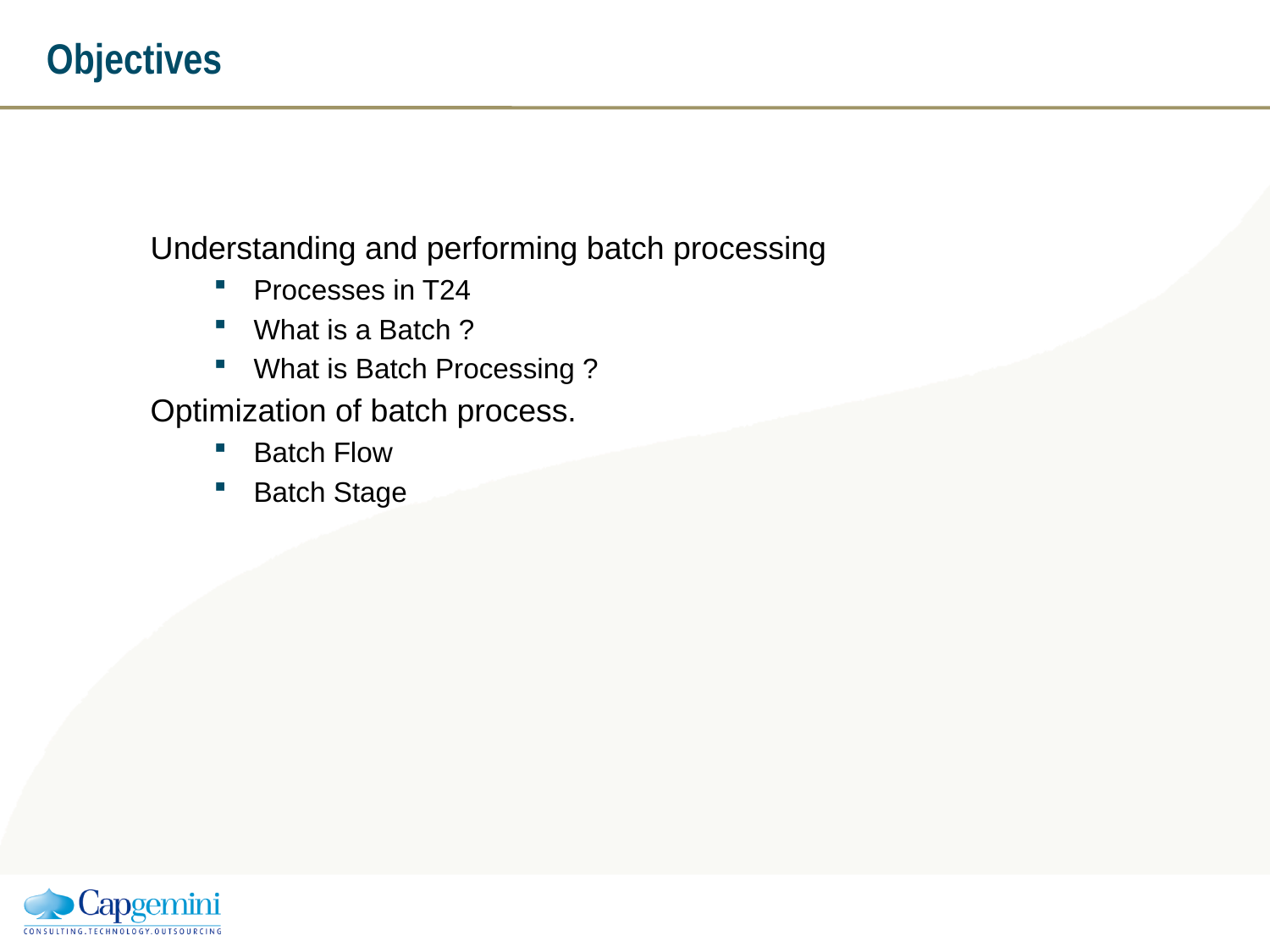

# Objectives
Understanding and performing batch processing
Processes in T24
What is a Batch ?
What is Batch Processing ?
Optimization of batch process.
Batch Flow
Batch Stage